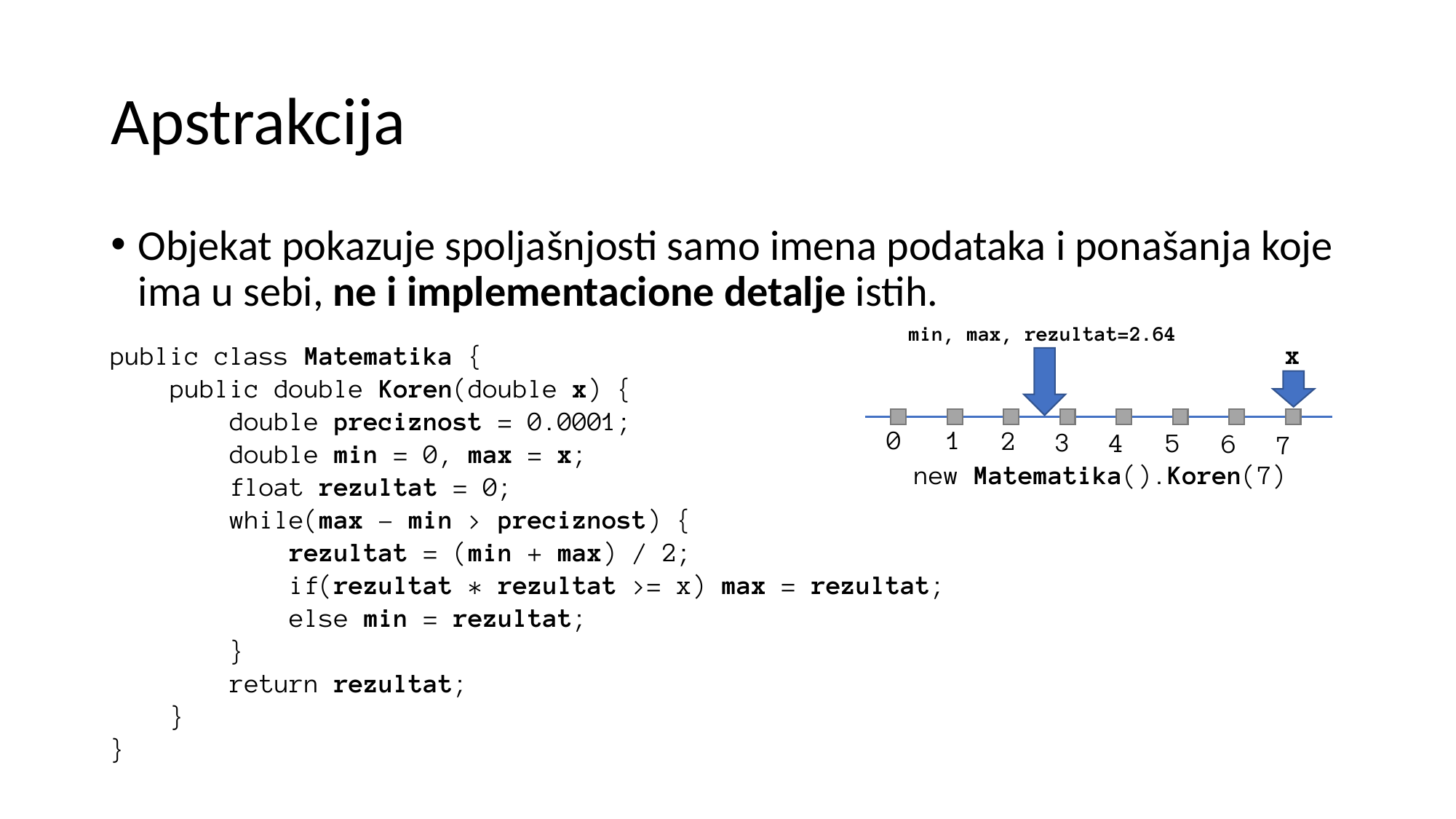

# Apstrakcija
Objekat pokazuje spoljašnjosti samo imena podataka i ponašanja koje ima u sebi, ne i implementacione detalje istih.
min, max, rezultat=2.64
x
public class Matematika {
    public double Koren(double x) {
        double preciznost = 0.0001;
        double min = 0, max = x;
        float rezultat = 0;
        while(max – min > preciznost) {
            rezultat = (min + max) / 2;
            if(rezultat * rezultat >= x) max = rezultat;
            else min = rezultat;
        }
        return rezultat;
    }
}

0
1
2
3
4
5
6
7
new Matematika().Koren(7)